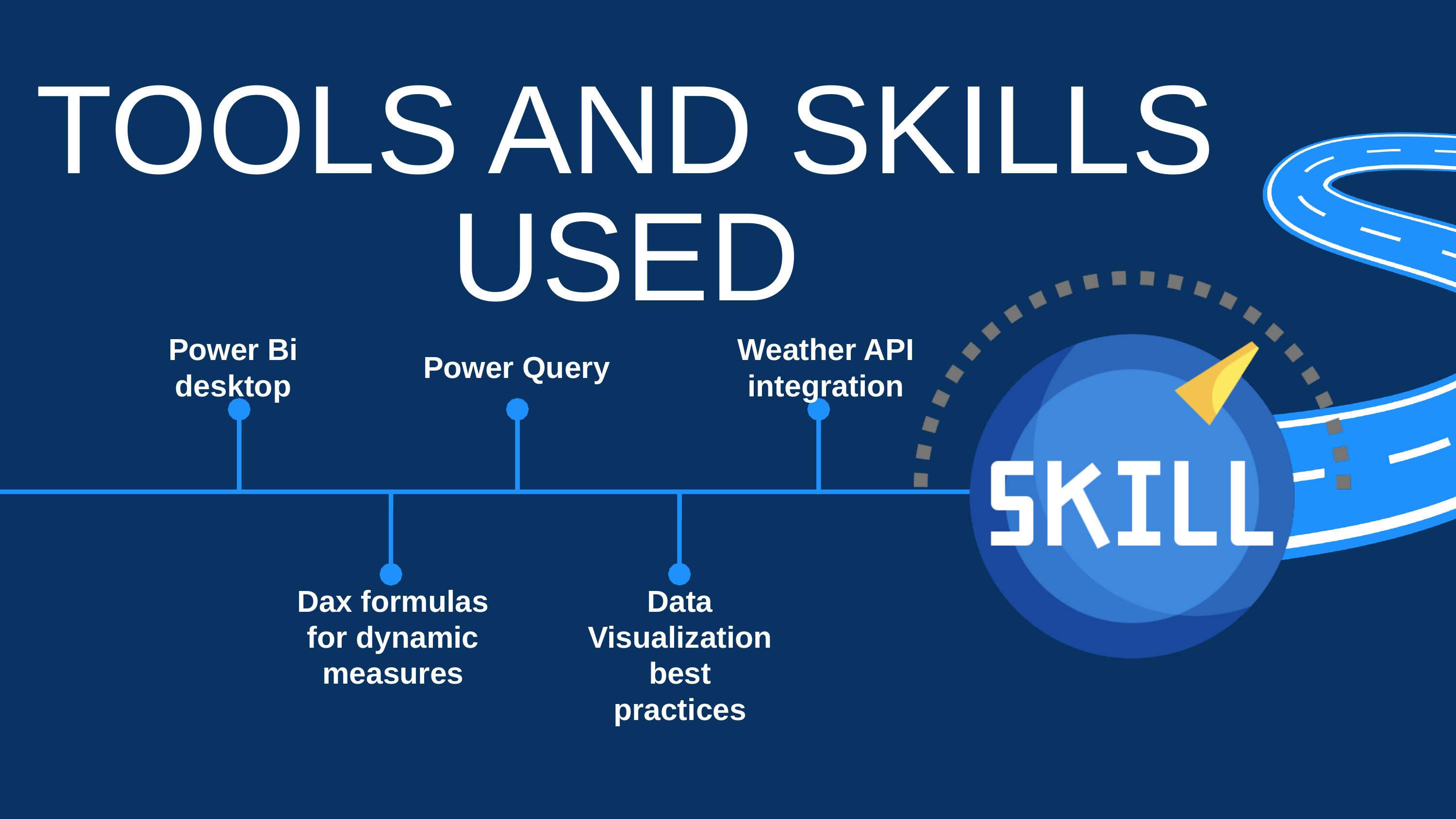

TOOLS AND SKILLS USED

Power Bi desktop

Weather API integration
Power Query

Dax formulas for dynamic measures
Data Visualization best practices